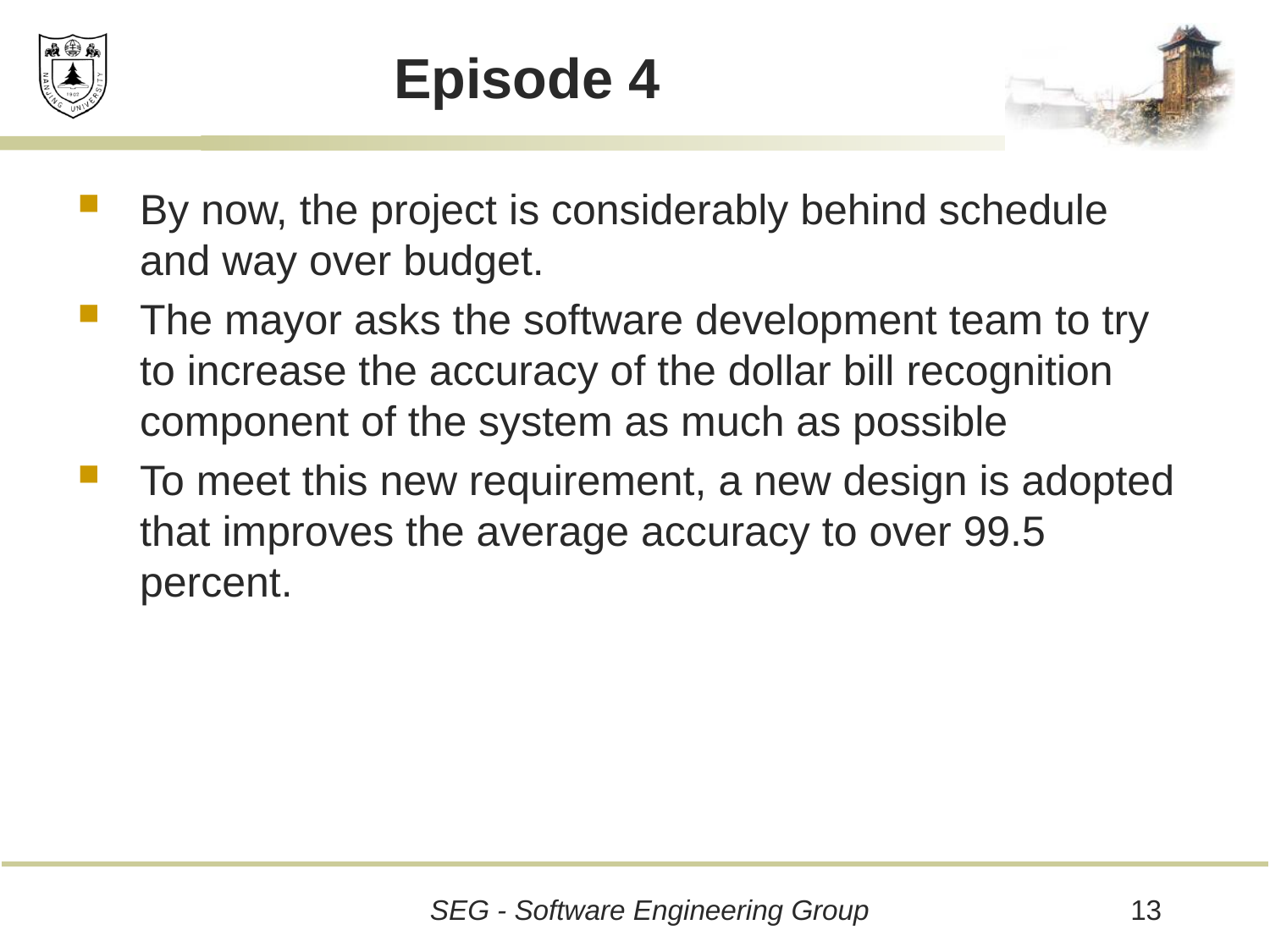

# Episode 4
By now, the project is considerably behind schedule and way over budget.
The mayor asks the software development team to try to increase the accuracy of the dollar bill recognition component of the system as much as possible
To meet this new requirement, a new design is adopted that improves the average accuracy to over 99.5 percent.

13
SEG - Software Engineering Group